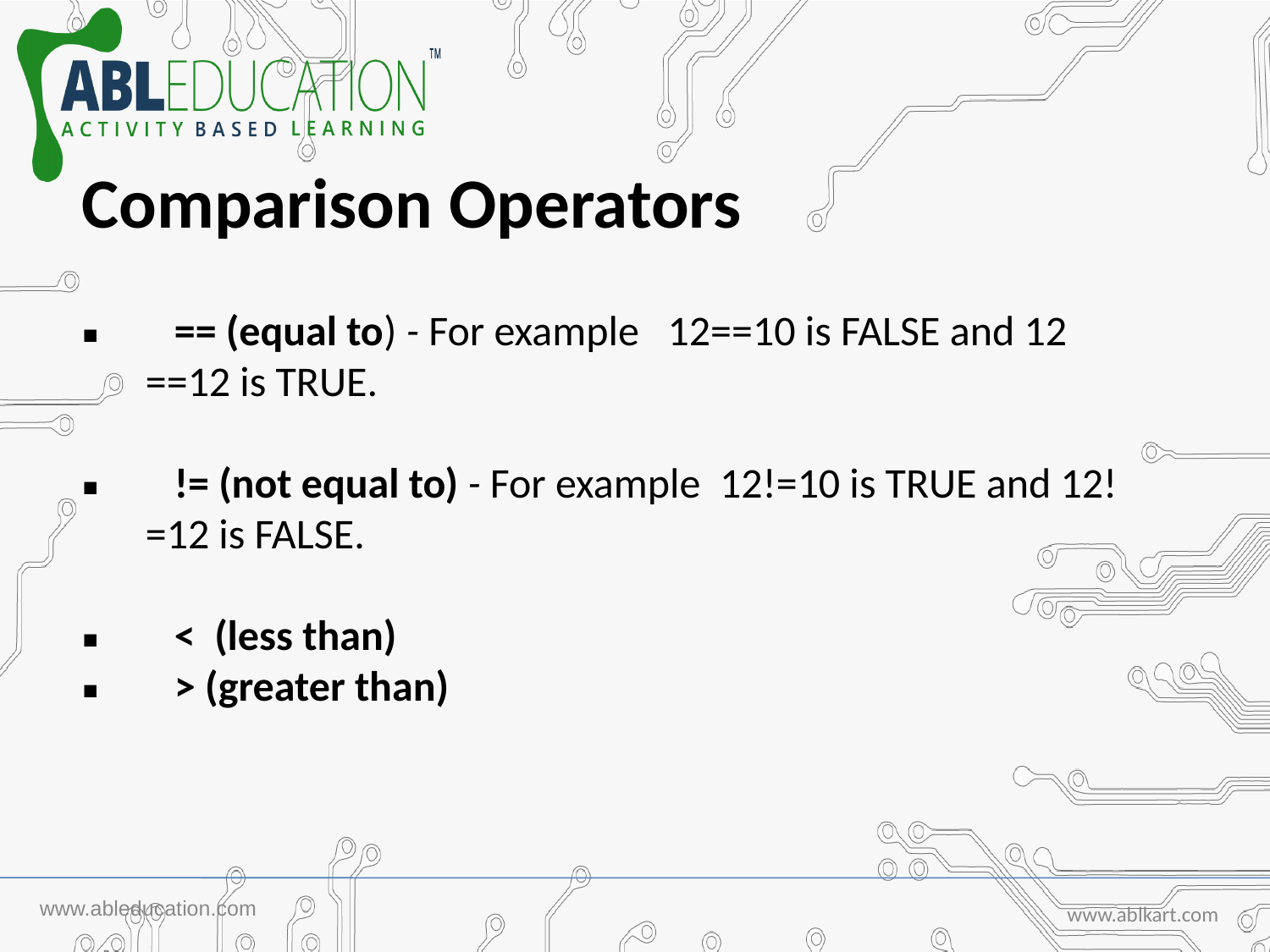

Comparison Operators
   == (equal to) - For example   12==10 is FALSE and 12 ==12 is TRUE.

   != (not equal to) - For example  12!=10 is TRUE and 12!=12 is FALSE.

   <  (less than)
   > (greater than)
www.ableducation.com
www.ablkart.com